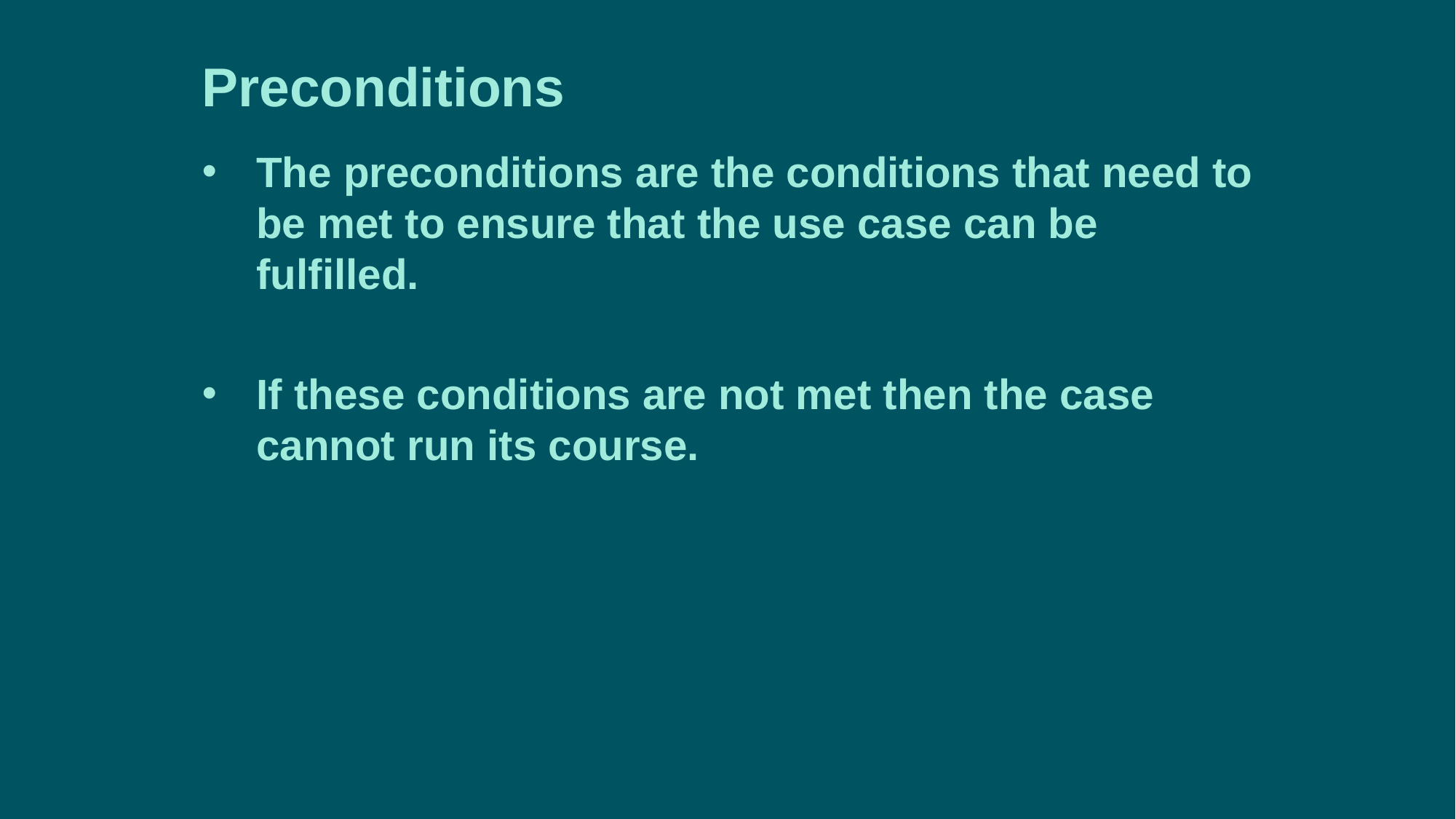

Preconditions
The preconditions are the conditions that need to be met to ensure that the use case can be fulfilled.

If these conditions are not met then the case cannot run its course.